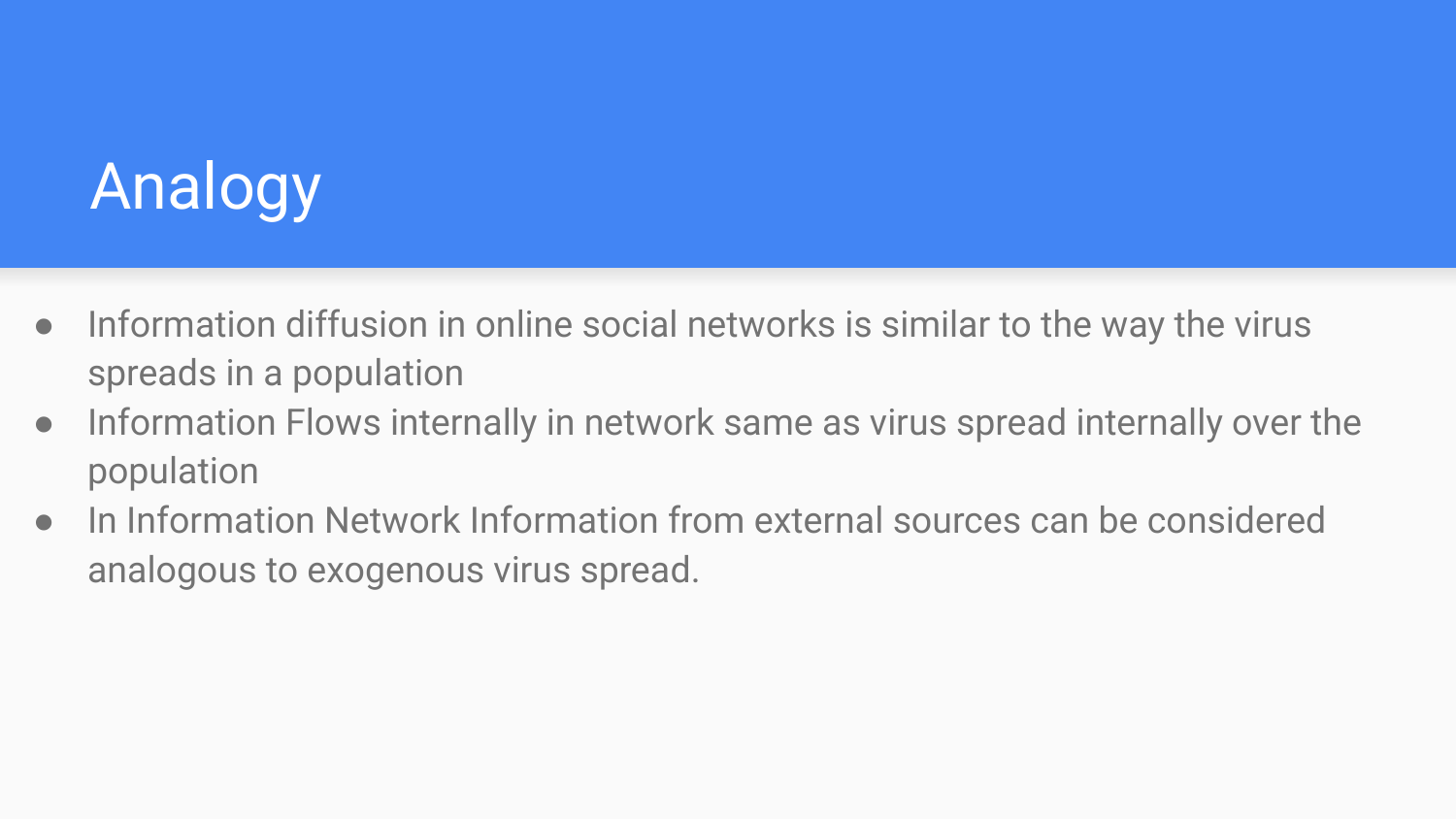

# Analogy
Information diffusion in online social networks is similar to the way the virus spreads in a population
Information Flows internally in network same as virus spread internally over the population
In Information Network Information from external sources can be considered analogous to exogenous virus spread.